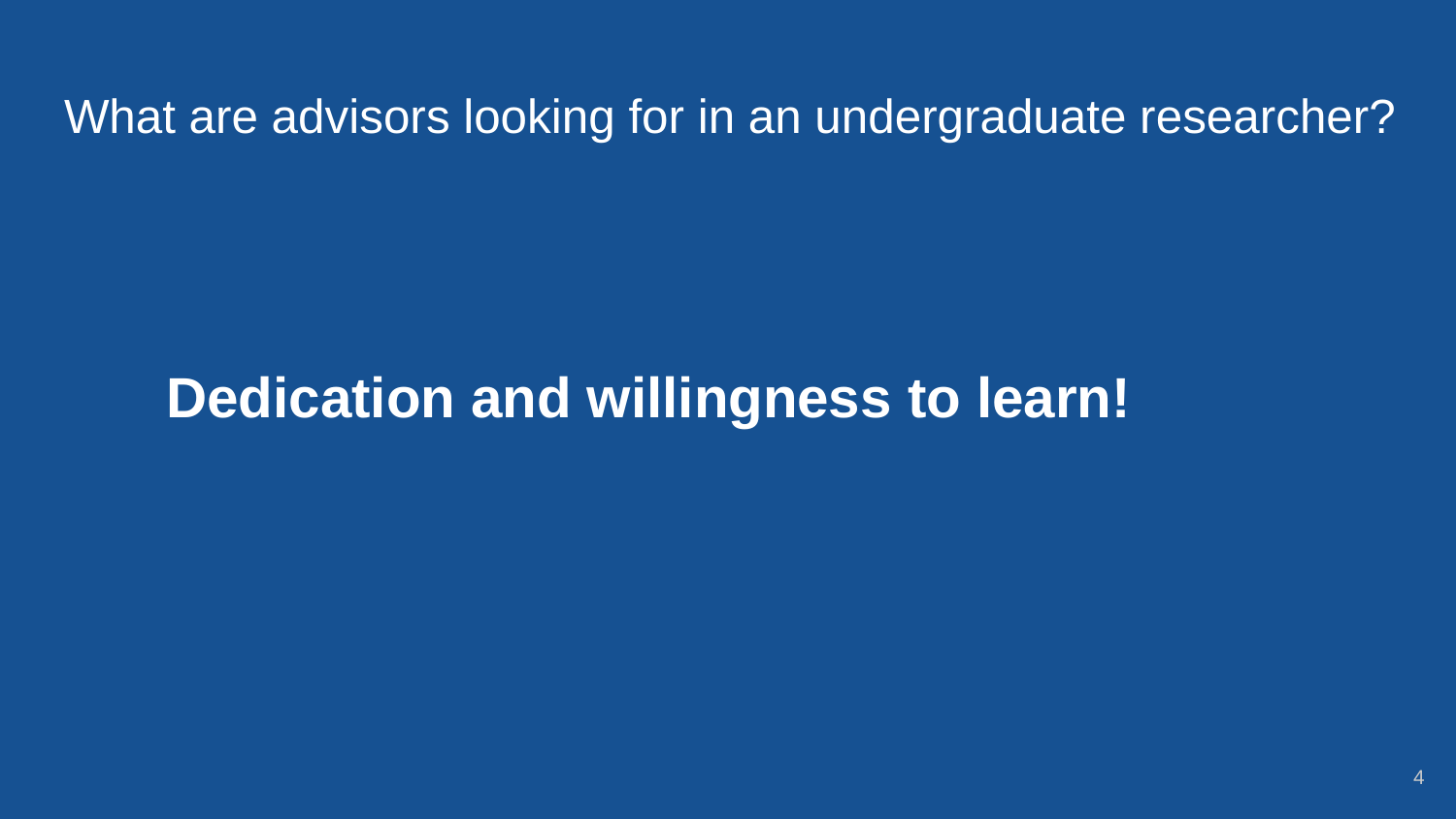

# What are advisors looking for in an undergraduate researcher?

Dedication and willingness to learn!
4